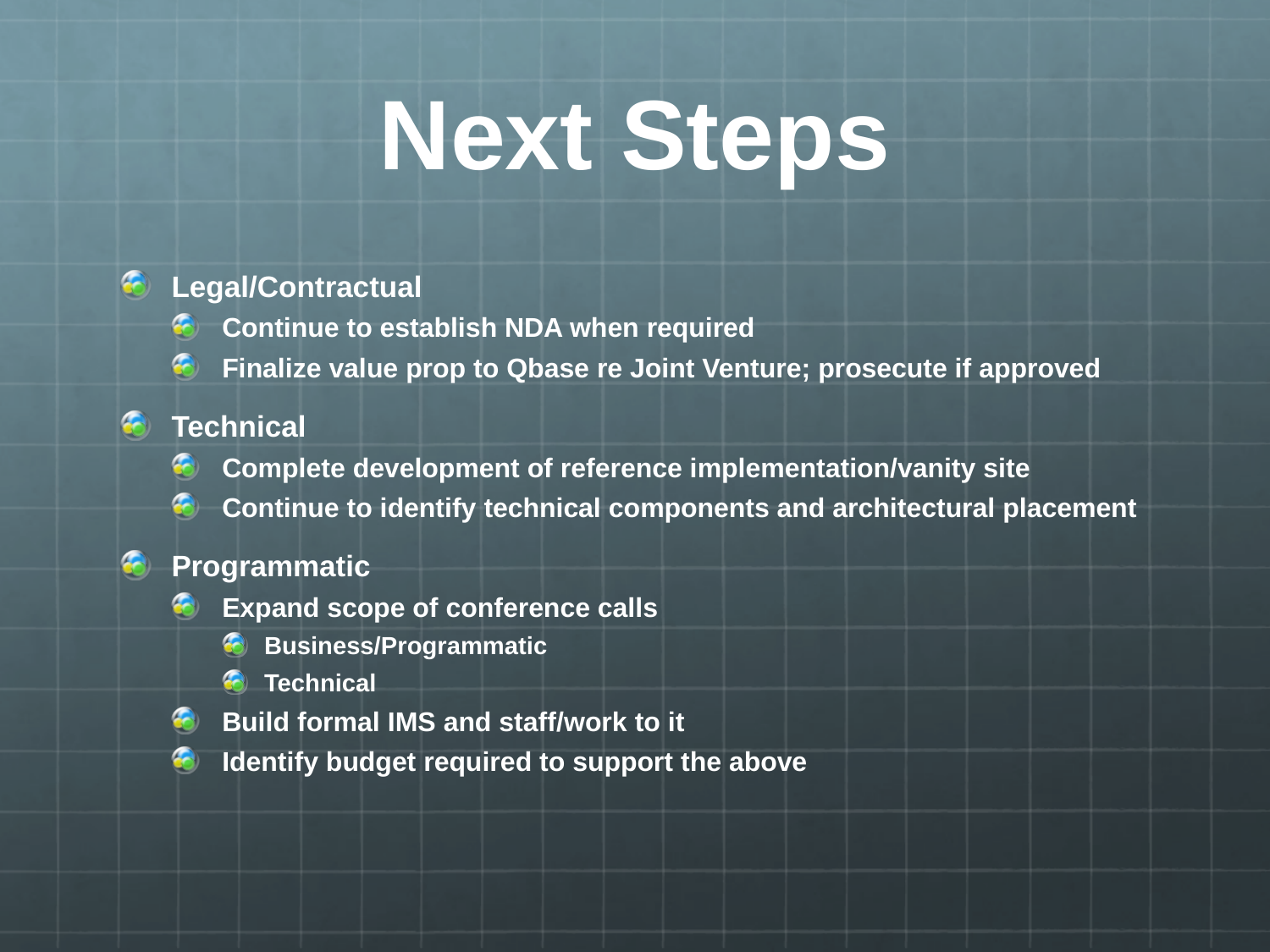

# Next Steps
Legal/Contractual
Continue to establish NDA when required
Finalize value prop to Qbase re Joint Venture; prosecute if approved
Technical
Complete development of reference implementation/vanity site
Continue to identify technical components and architectural placement
Programmatic
Expand scope of conference calls
Business/Programmatic
Technical
Build formal IMS and staff/work to it
Identify budget required to support the above